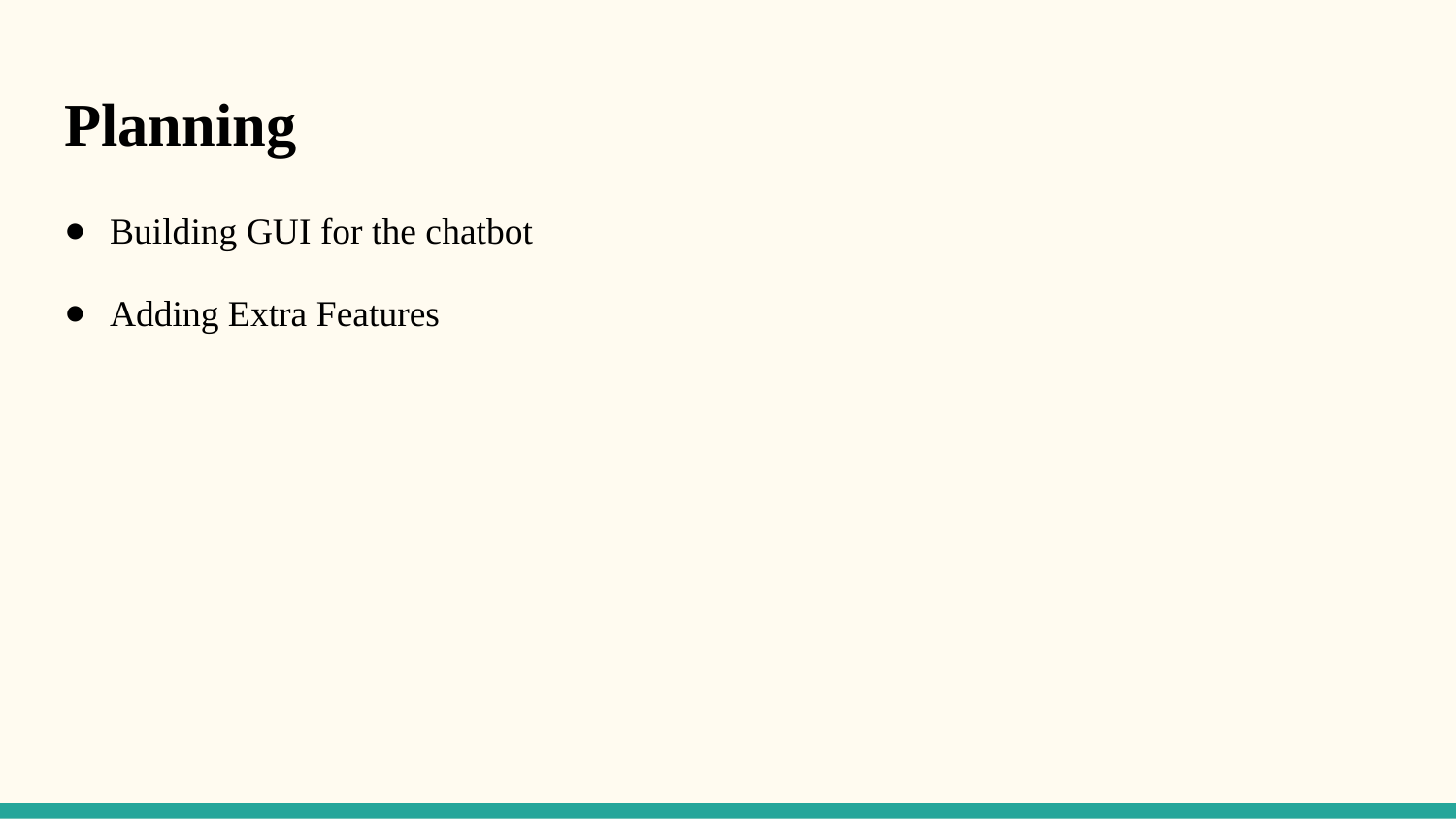

# Planning
Building GUI for the chatbot
Adding Extra Features